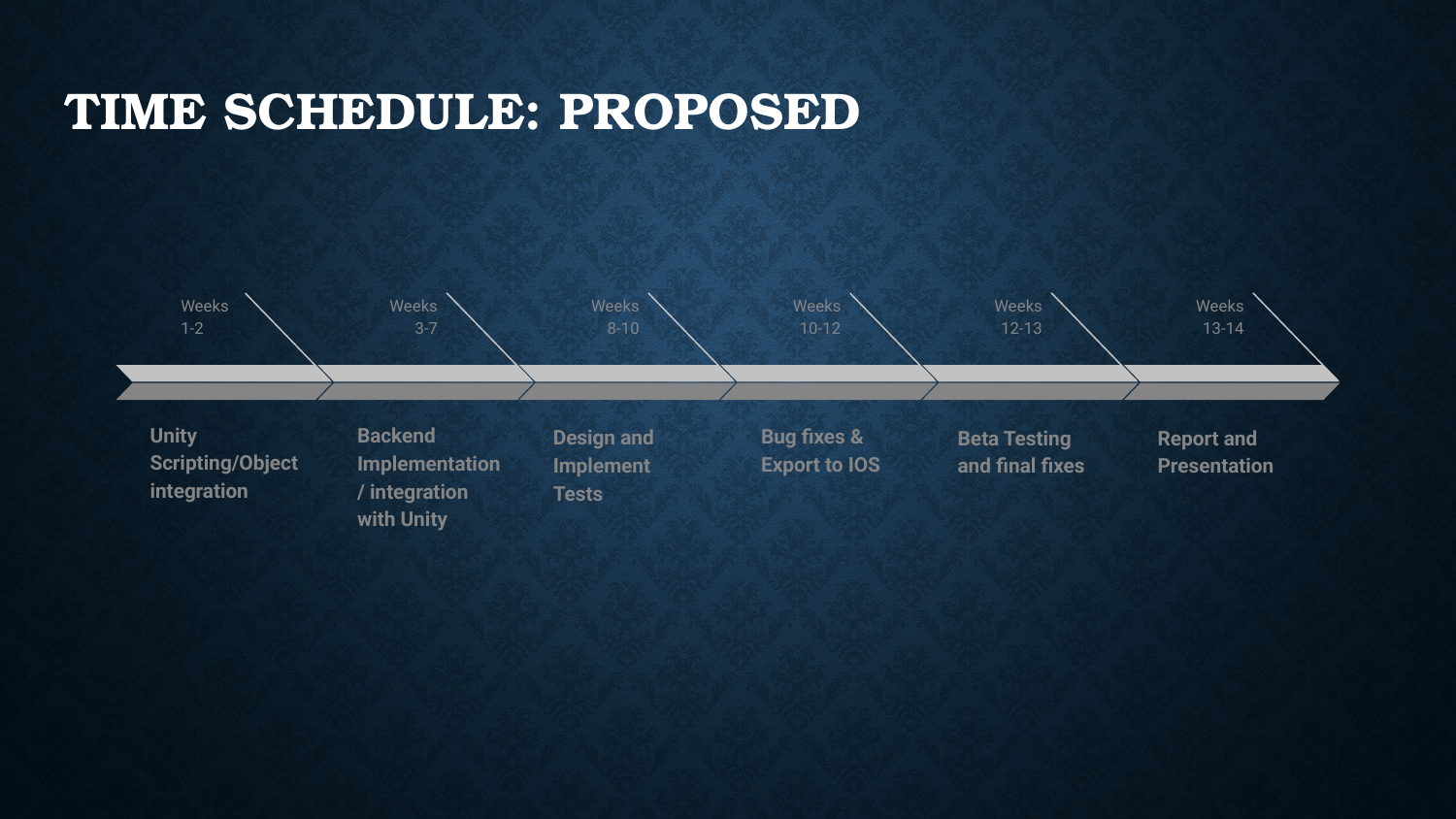

# Time Schedule: Proposed

Weeks 1-2

Unity Scripting/Object integration
Weeks 10-12

Bug fixes & Export to IOS
Weeks 12-13

Beta Testing and final fixes
Weeks 3-7

Backend Implementation/ integration with Unity
Weeks 8-10

Design and Implement Tests
Weeks 13-14

Report and Presentation